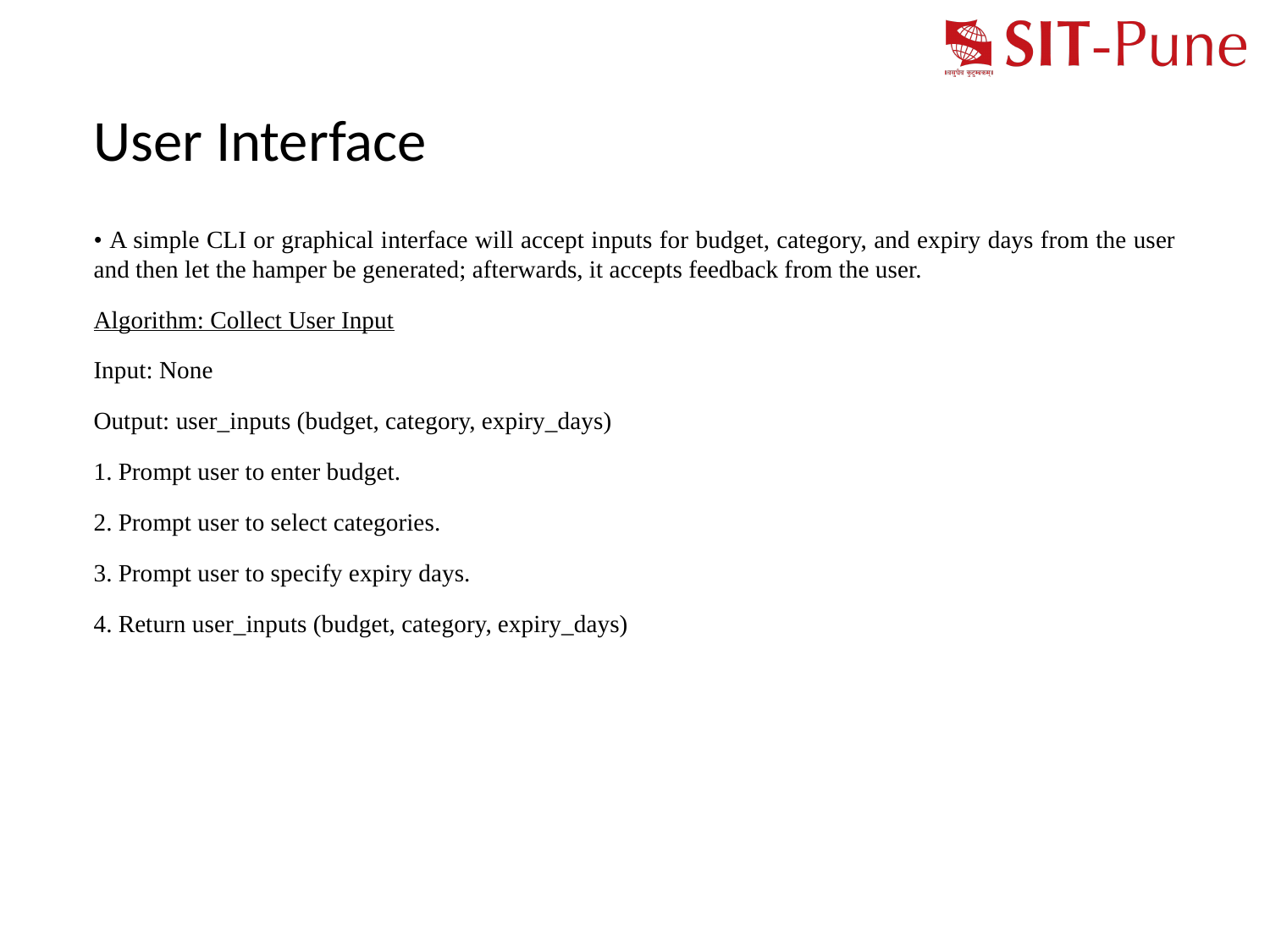

# User Interface
• A simple CLI or graphical interface will accept inputs for budget, category, and expiry days from the user and then let the hamper be generated; afterwards, it accepts feedback from the user.
Algorithm: Collect User Input
Input: None
Output: user_inputs (budget, category, expiry_days)
1. Prompt user to enter budget.
2. Prompt user to select categories.
3. Prompt user to specify expiry days.
4. Return user_inputs (budget, category, expiry_days)
10